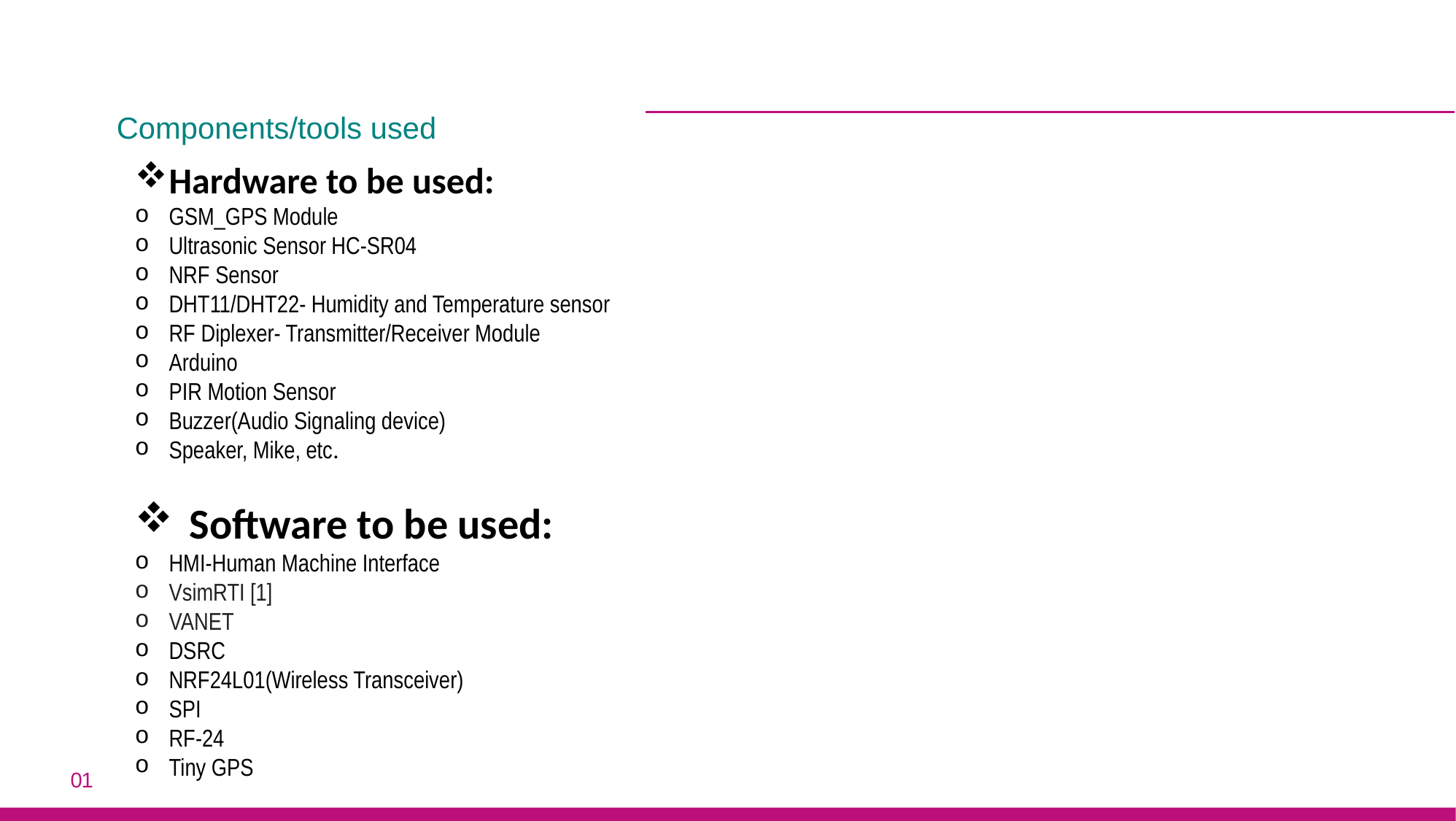

Components/tools used
Hardware to be used:
GSM_GPS Module
Ultrasonic Sensor HC-SR04
NRF Sensor
DHT11/DHT22- Humidity and Temperature sensor
RF Diplexer- Transmitter/Receiver Module
Arduino
PIR Motion Sensor
Buzzer(Audio Signaling device)
Speaker, Mike, etc.
Software to be used:
HMI-Human Machine Interface
VsimRTI [1]
VANET
DSRC
NRF24L01(Wireless Transceiver)
SPI
RF-24
Tiny GPS

01